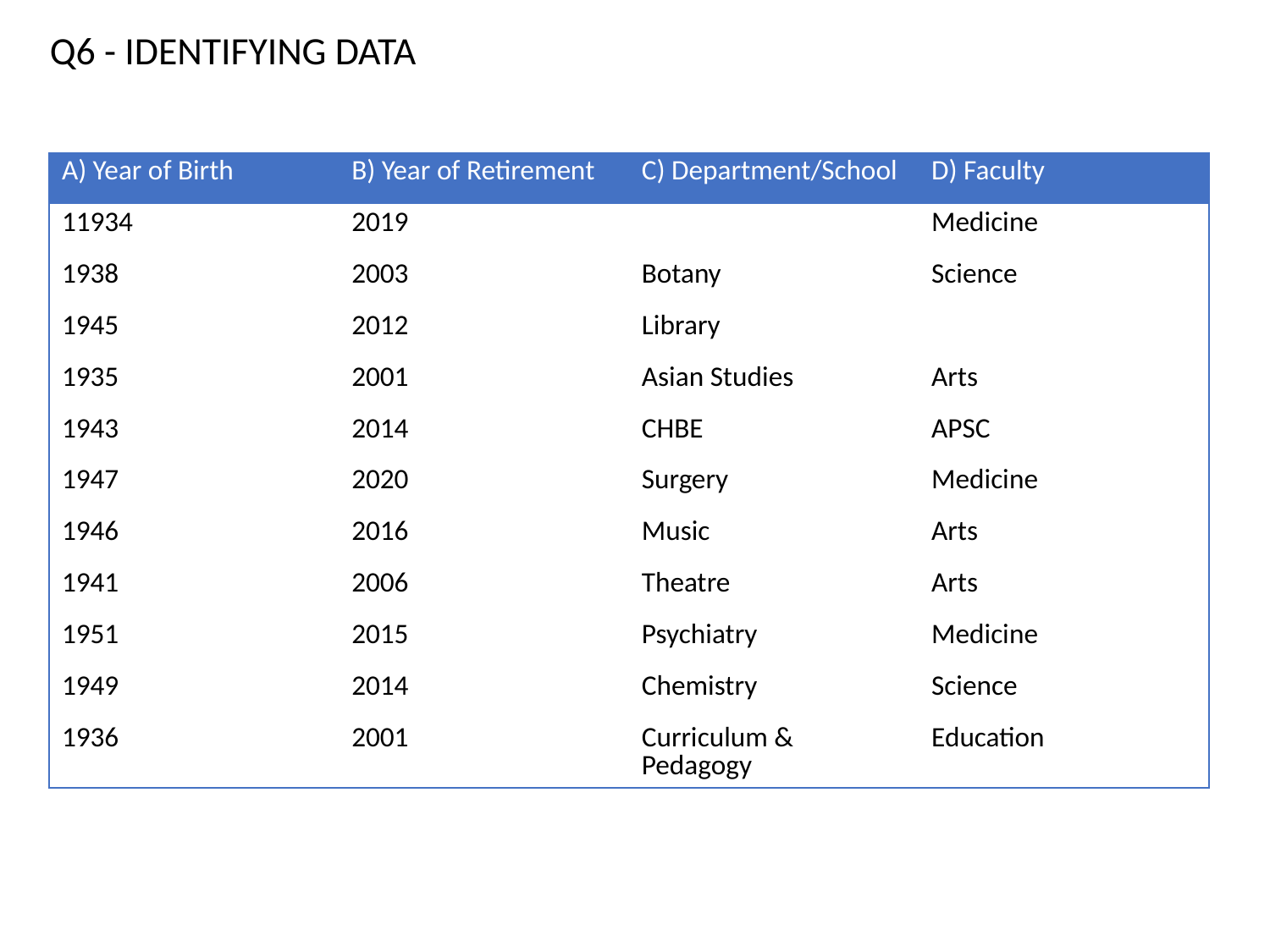

Q6 - IDENTIFYING DATA
| A) Year of Birth | B) Year of Retirement | C) Department/School | D) Faculty |
| --- | --- | --- | --- |
| 11934 | 2019 |  | Medicine |
| 1938 | 2003 | Botany | Science |
| 1945 | 2012 | Library |  |
| 1935 | 2001 | Asian Studies | Arts |
| 1943 | 2014 | CHBE | APSC |
| 1947 | 2020 | Surgery | Medicine |
| 1946 | 2016 | Music | Arts |
| 1941 | 2006 | Theatre | Arts |
| 1951 | 2015 | Psychiatry | Medicine |
| 1949 | 2014 | Chemistry | Science |
| 1936 | 2001 | Curriculum & Pedagogy | Education |